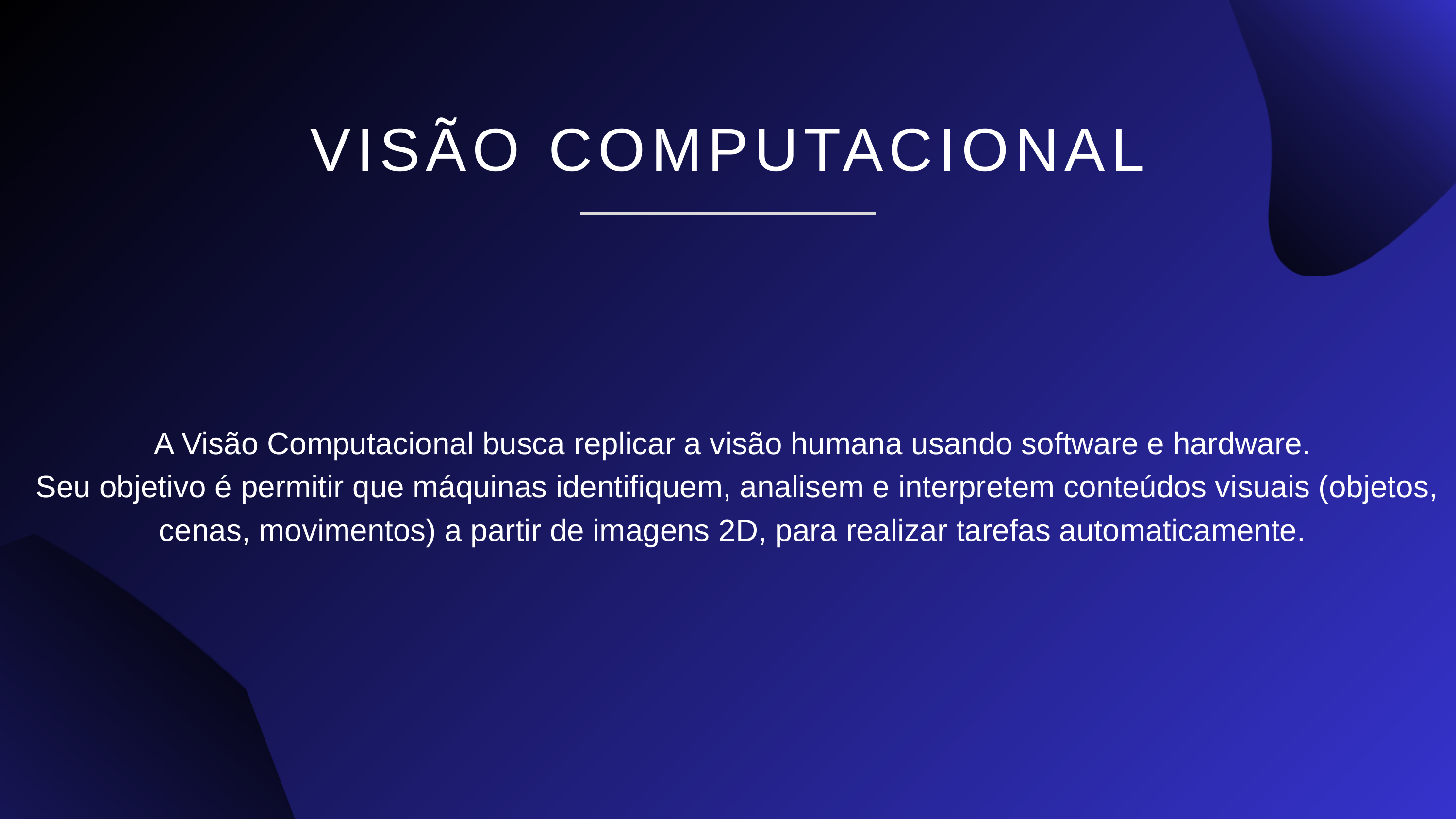

VISÃO COMPUTACIONAL

A Visão Computacional busca replicar a visão humana usando software e hardware.
 Seu objetivo é permitir que máquinas identifiquem, analisem e interpretem conteúdos visuais (objetos, cenas, movimentos) a partir de imagens 2D, para realizar tarefas automaticamente.